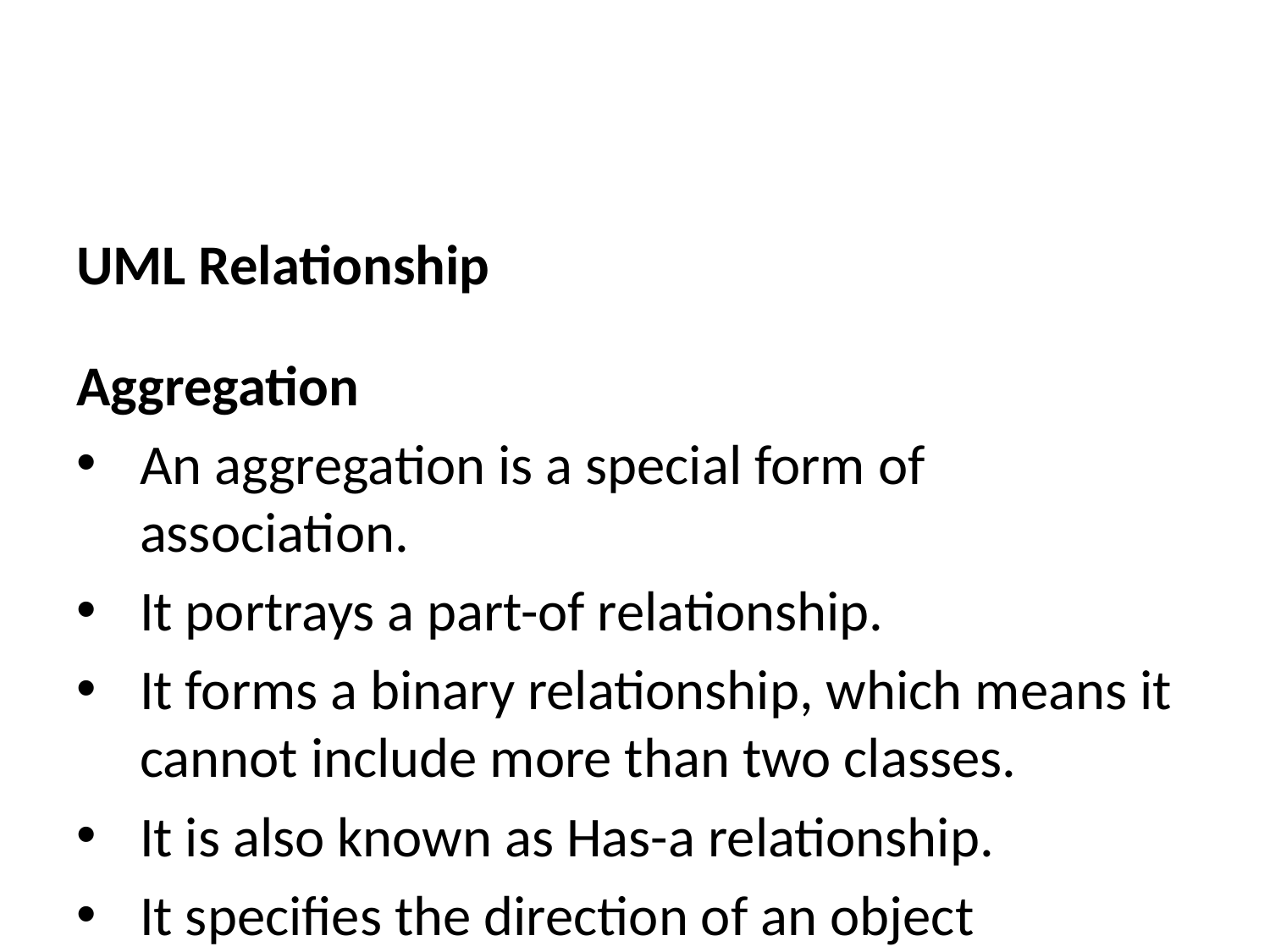

UML Relationship
Aggregation
An aggregation is a special form of association.
It portrays a part-of relationship.
It forms a binary relationship, which means it cannot include more than two classes.
It is also known as Has-a relationship.
It specifies the direction of an object contained in another object.
In aggregation, a child can exist independent of the parent.